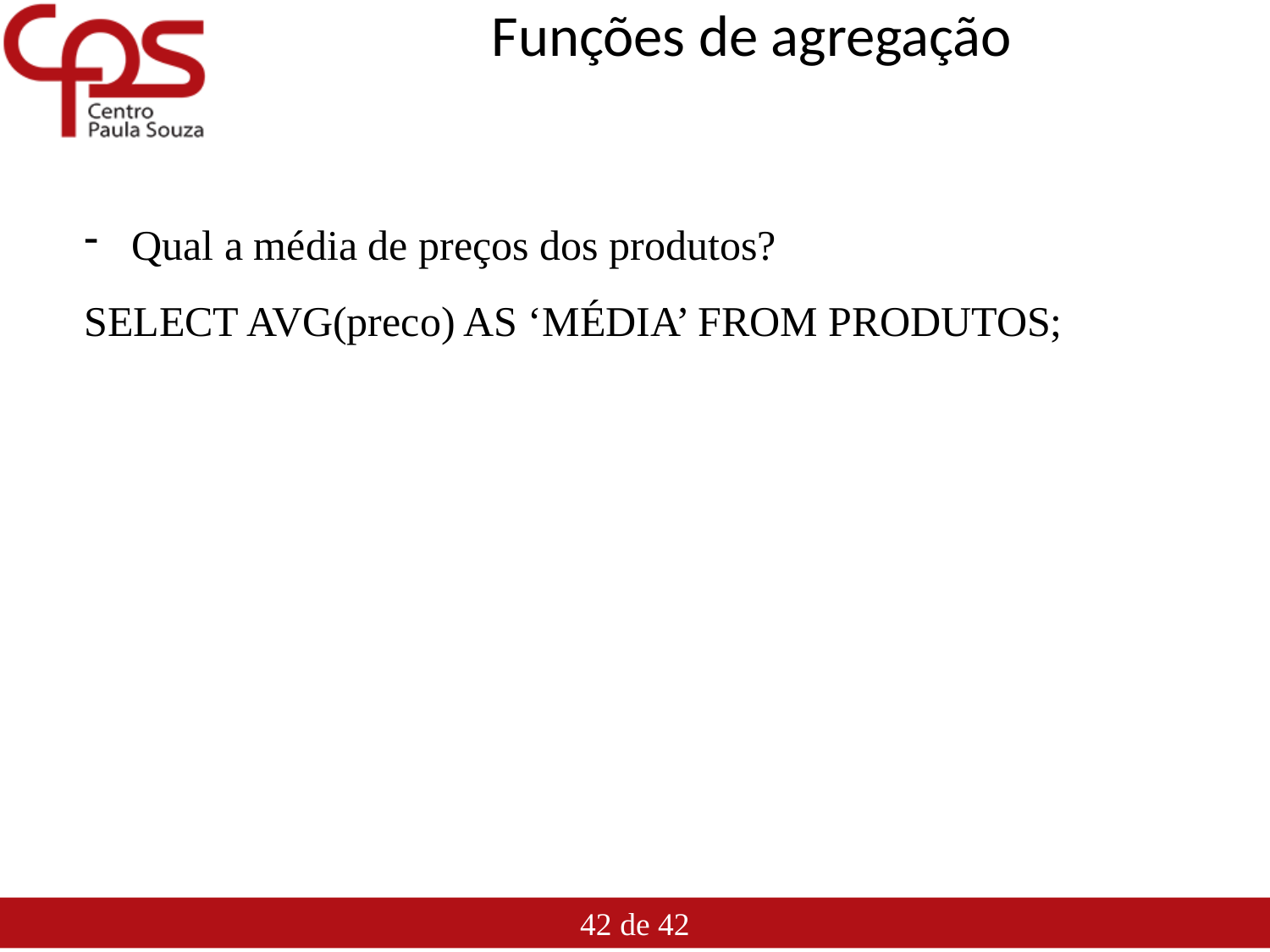

# Funções de agregação
Qual a média de preços dos produtos?
SELECT AVG(preco) AS ‘MÉDIA’ FROM PRODUTOS;